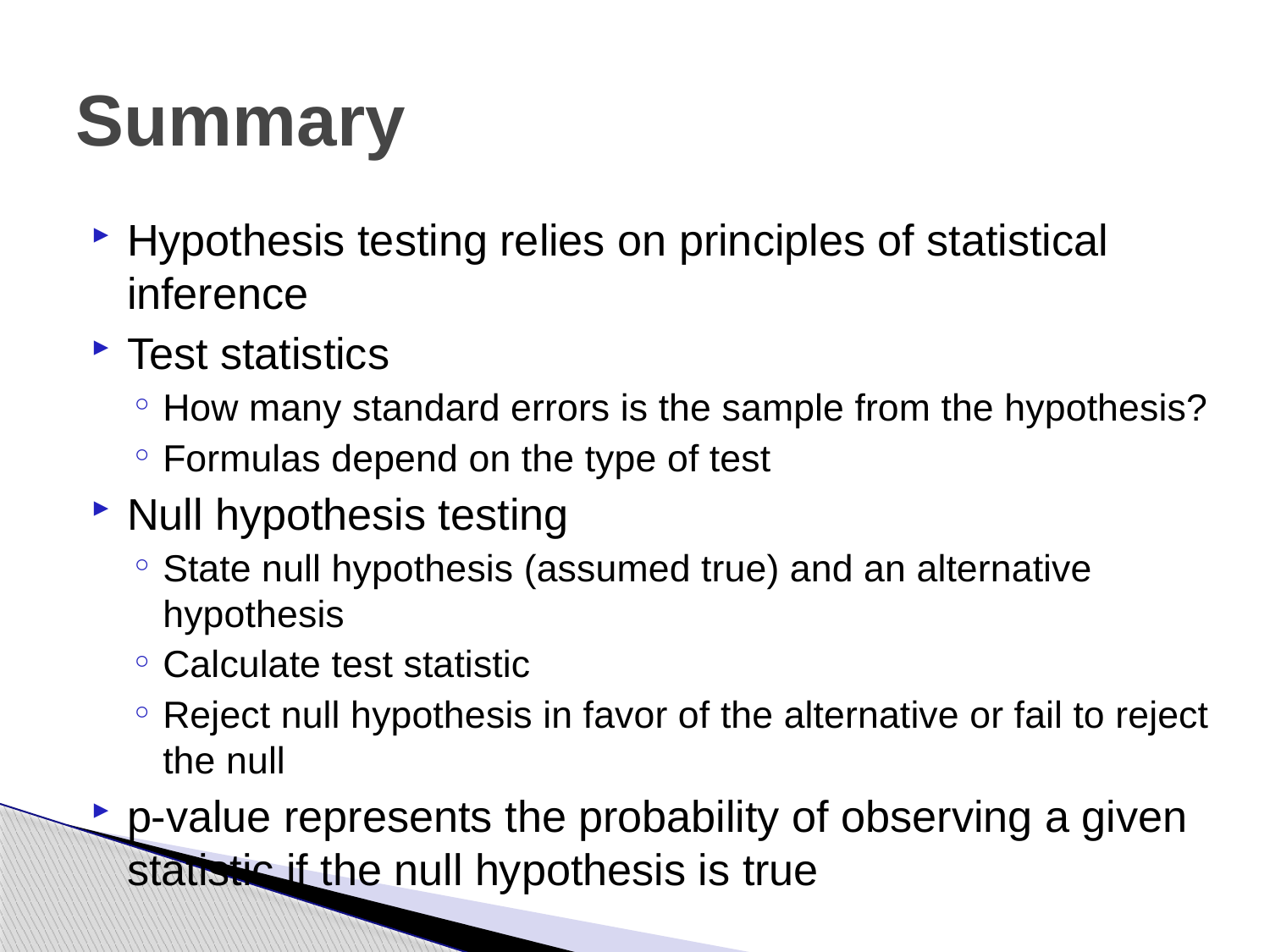

# Summary
Hypothesis testing relies on principles of statistical inference
Test statistics
How many standard errors is the sample from the hypothesis?
Formulas depend on the type of test
Null hypothesis testing
State null hypothesis (assumed true) and an alternative hypothesis
Calculate test statistic
Reject null hypothesis in favor of the alternative or fail to reject the null
p-value represents the probability of observing a given statistic if the null hypothesis is true